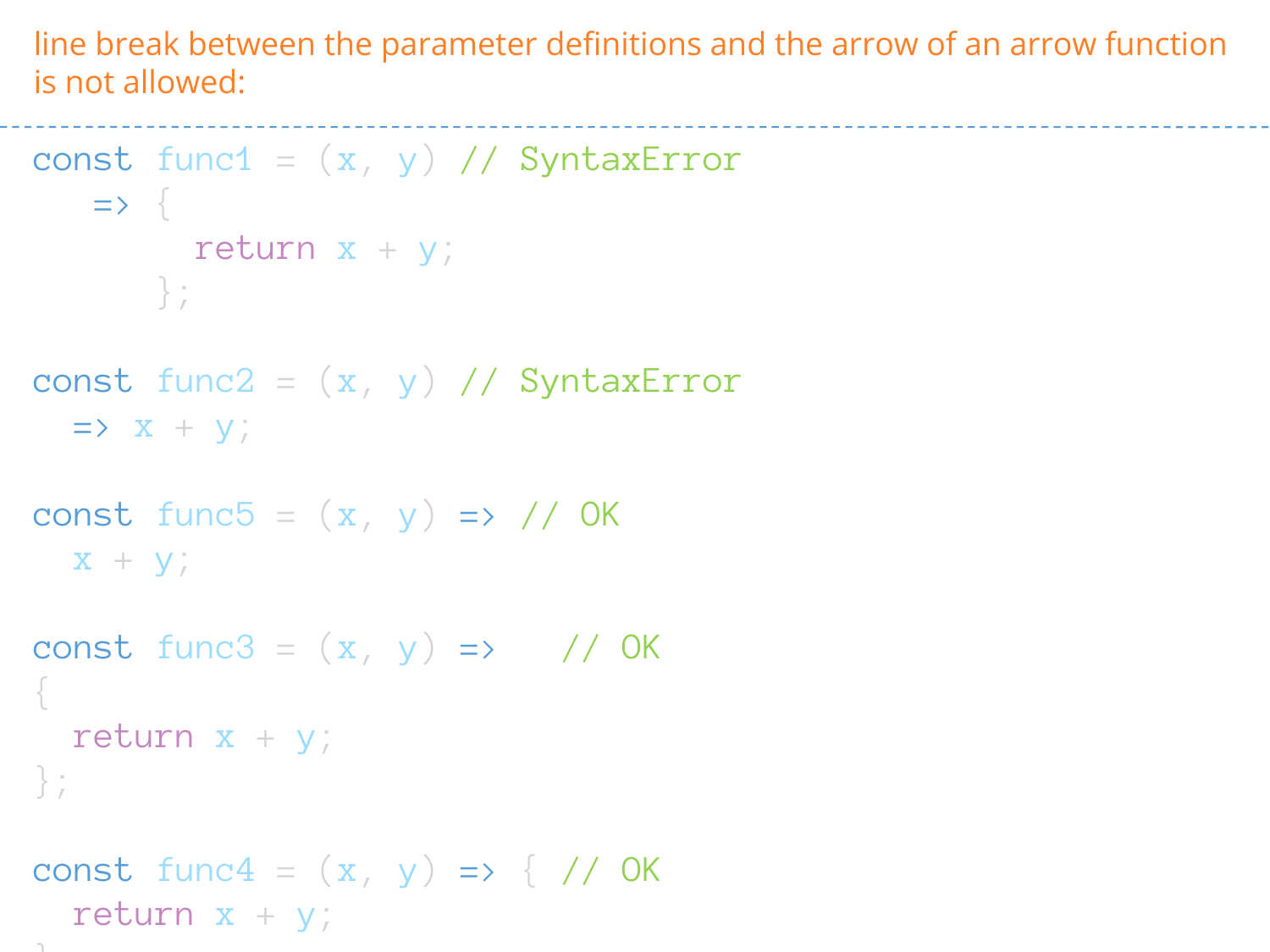

line break between the parameter definitions and the arrow of an arrow function is not allowed:
const func1 = (x, y) // SyntaxError
   => {
        return x + y;
      };

const func2 = (x, y) // SyntaxError
  => x + y;

const func5 = (x, y) => // OK
  x + y;

const func3 = (x, y) =>   // OK
{
  return x + y;
};

const func4 = (x, y) => { // OK
  return x + y;
};